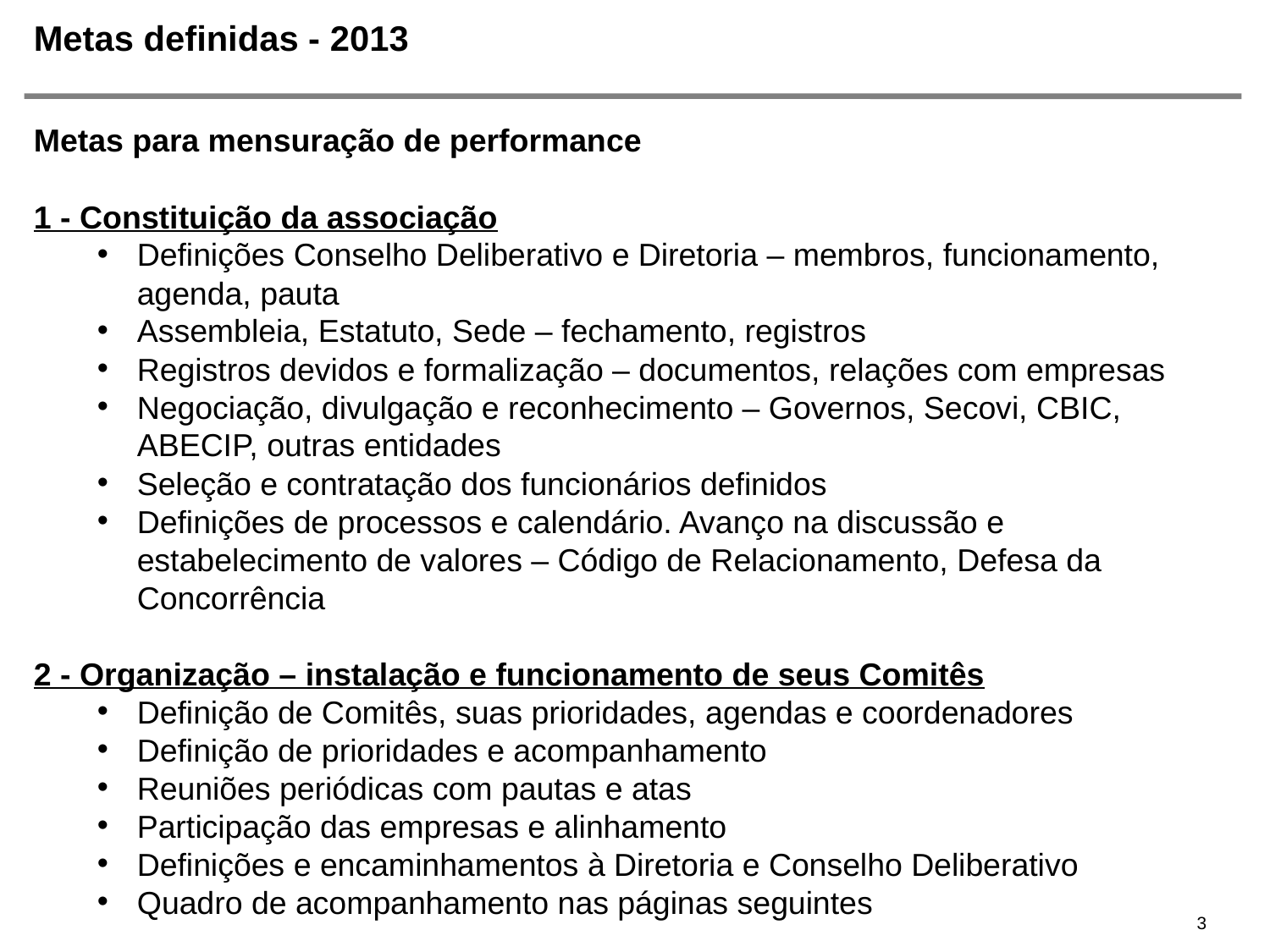

# Metas definidas - 2013

Metas para mensuração de performance

1 - Constituição da associação
Definições Conselho Deliberativo e Diretoria – membros, funcionamento, agenda, pauta
Assembleia, Estatuto, Sede – fechamento, registros
Registros devidos e formalização – documentos, relações com empresas
Negociação, divulgação e reconhecimento – Governos, Secovi, CBIC, ABECIP, outras entidades
Seleção e contratação dos funcionários definidos
Definições de processos e calendário. Avanço na discussão e estabelecimento de valores – Código de Relacionamento, Defesa da Concorrência

2 - Organização – instalação e funcionamento de seus Comitês
Definição de Comitês, suas prioridades, agendas e coordenadores
Definição de prioridades e acompanhamento
Reuniões periódicas com pautas e atas
Participação das empresas e alinhamento
Definições e encaminhamentos à Diretoria e Conselho Deliberativo
Quadro de acompanhamento nas páginas seguintes

3